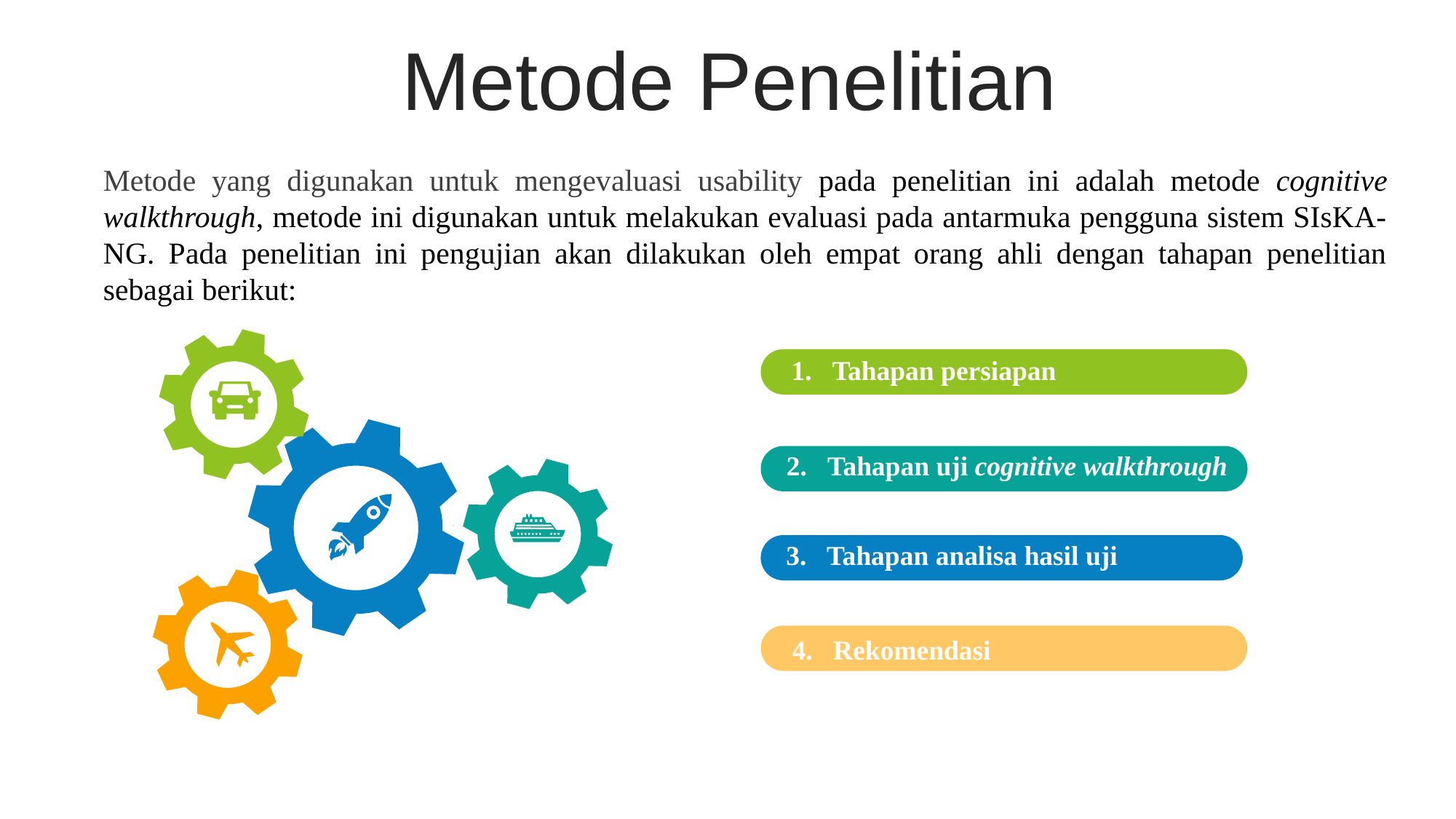

Metode Penelitian
Metode yang digunakan untuk mengevaluasi usability pada penelitian ini adalah metode cognitive walkthrough, metode ini digunakan untuk melakukan evaluasi pada antarmuka pengguna sistem SIsKA-NG. Pada penelitian ini pengujian akan dilakukan oleh empat orang ahli dengan tahapan penelitian sebagai berikut:

Tahapan persiapan

Tahapan uji cognitive walkthrough

3.   Tahapan analisa hasil uji

4.   Rekomendasi